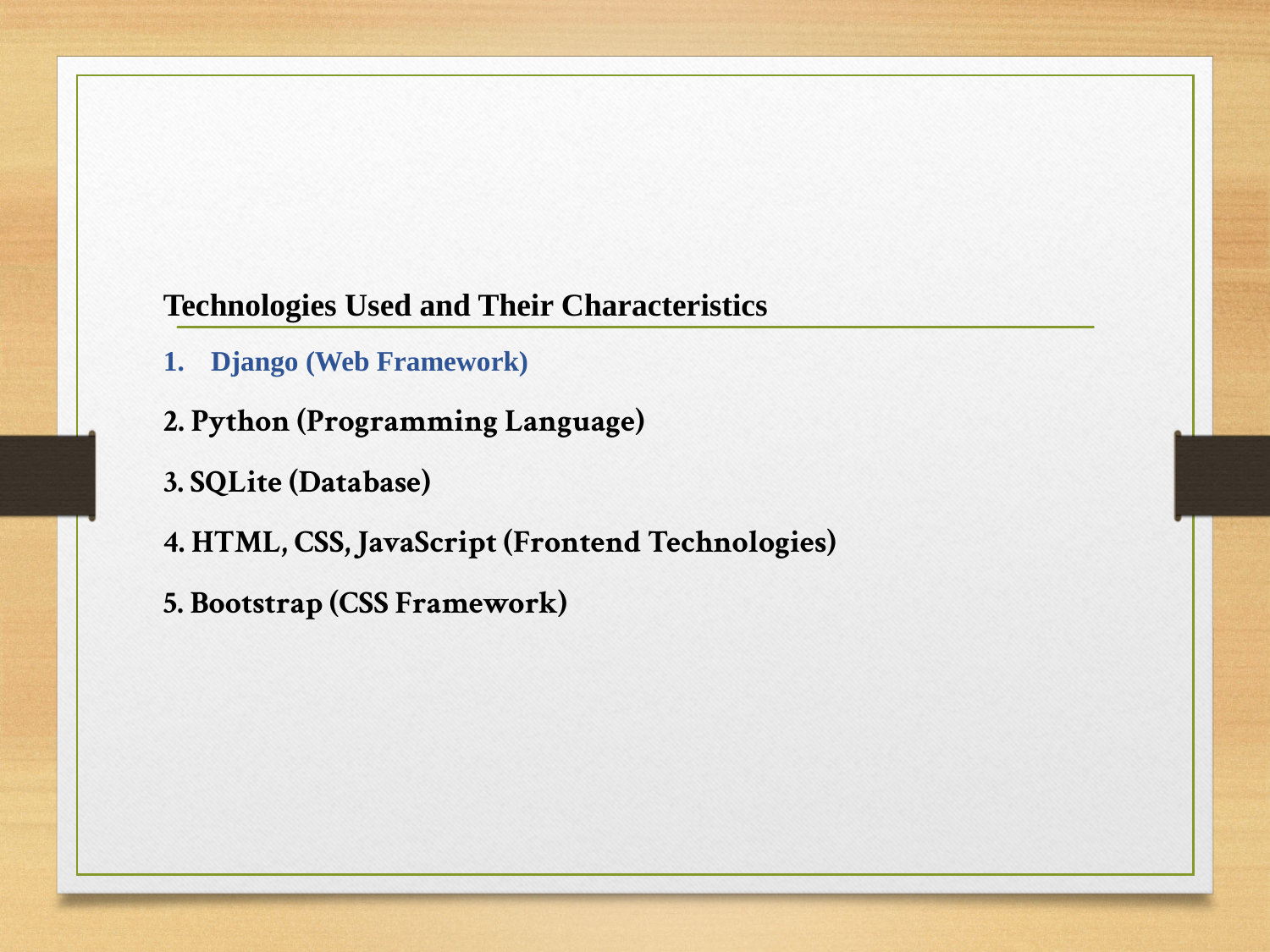

Technologies Used and Their Characteristics
Django (Web Framework)
2. Python (Programming Language)
3. SQLite (Database)
4. HTML, CSS, JavaScript (Frontend Technologies)
5. Bootstrap (CSS Framework)